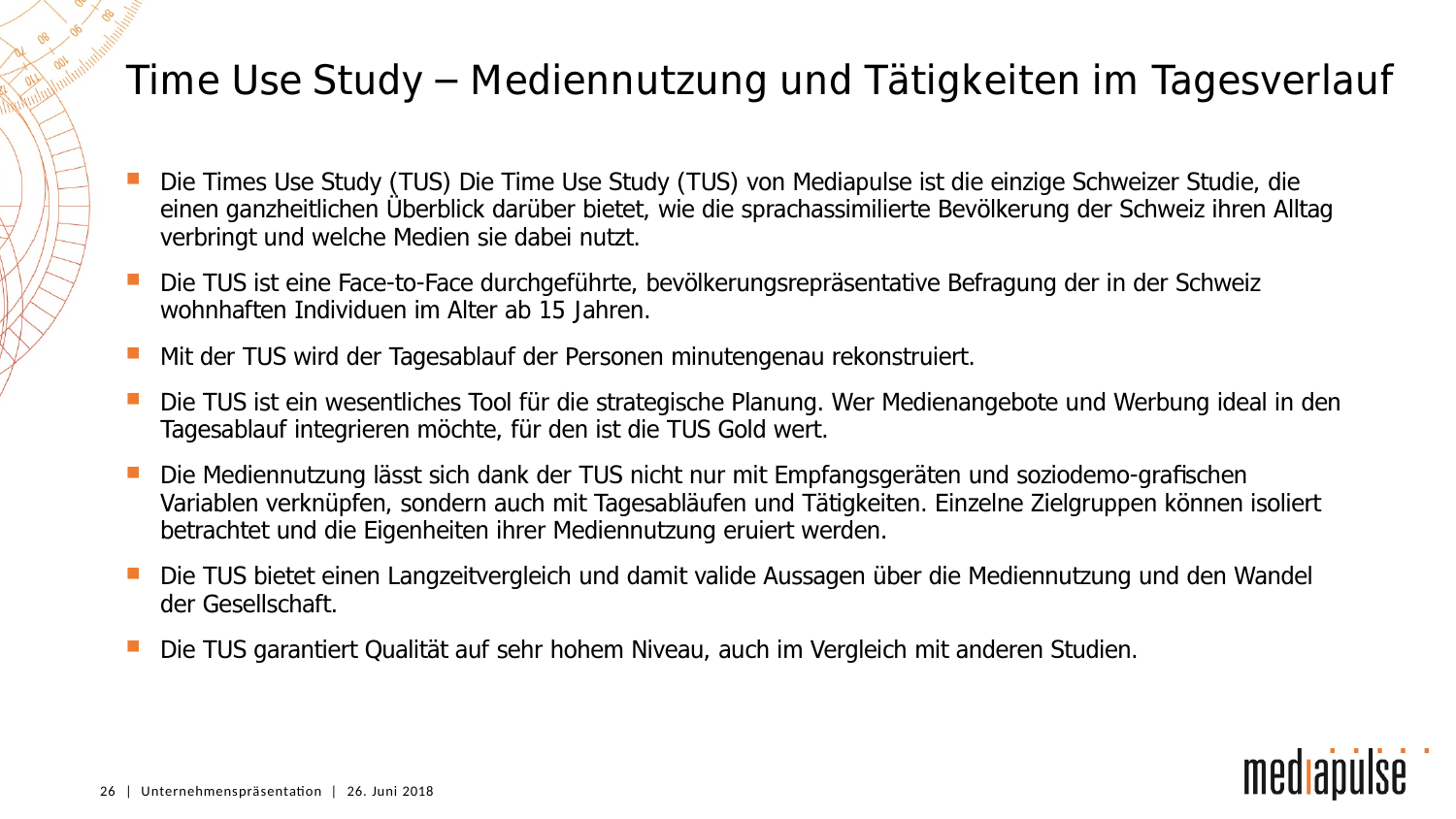

# Time Use Study – Mediennutzung und Tätigkeiten im Tagesverlauf
Die Times Use Study (TUS) Die Time Use Study (TUS) von Mediapulse ist die einzige Schweizer Studie, die einen ganzheitlichen Überblick darüber bietet, wie die sprachassimilierte Bevölkerung der Schweiz ihren Alltag verbringt und welche Medien sie dabei nutzt.
Die TUS ist eine Face-to-Face durchgeführte, bevölkerungsrepräsentative Befragung der in der Schweiz wohnhaften Individuen im Alter ab 15 Jahren.
Mit der TUS wird der Tagesablauf der Personen minutengenau rekonstruiert.
Die TUS ist ein wesentliches Tool für die strategische Planung. Wer Medienangebote und Werbung ideal in den Tagesablauf integrieren möchte, für den ist die TUS Gold wert.
Die Mediennutzung lässt sich dank der TUS nicht nur mit Empfangsgeräten und soziodemo-grafischen Variablen verknüpfen, sondern auch mit Tagesabläufen und Tätigkeiten. Einzelne Zielgruppen können isoliert betrachtet und die Eigenheiten ihrer Mediennutzung eruiert werden.
Die TUS bietet einen Langzeitvergleich und damit valide Aussagen über die Mediennutzung und den Wandel der Gesellschaft.
Die TUS garantiert Qualität auf sehr hohem Niveau, auch im Vergleich mit anderen Studien.